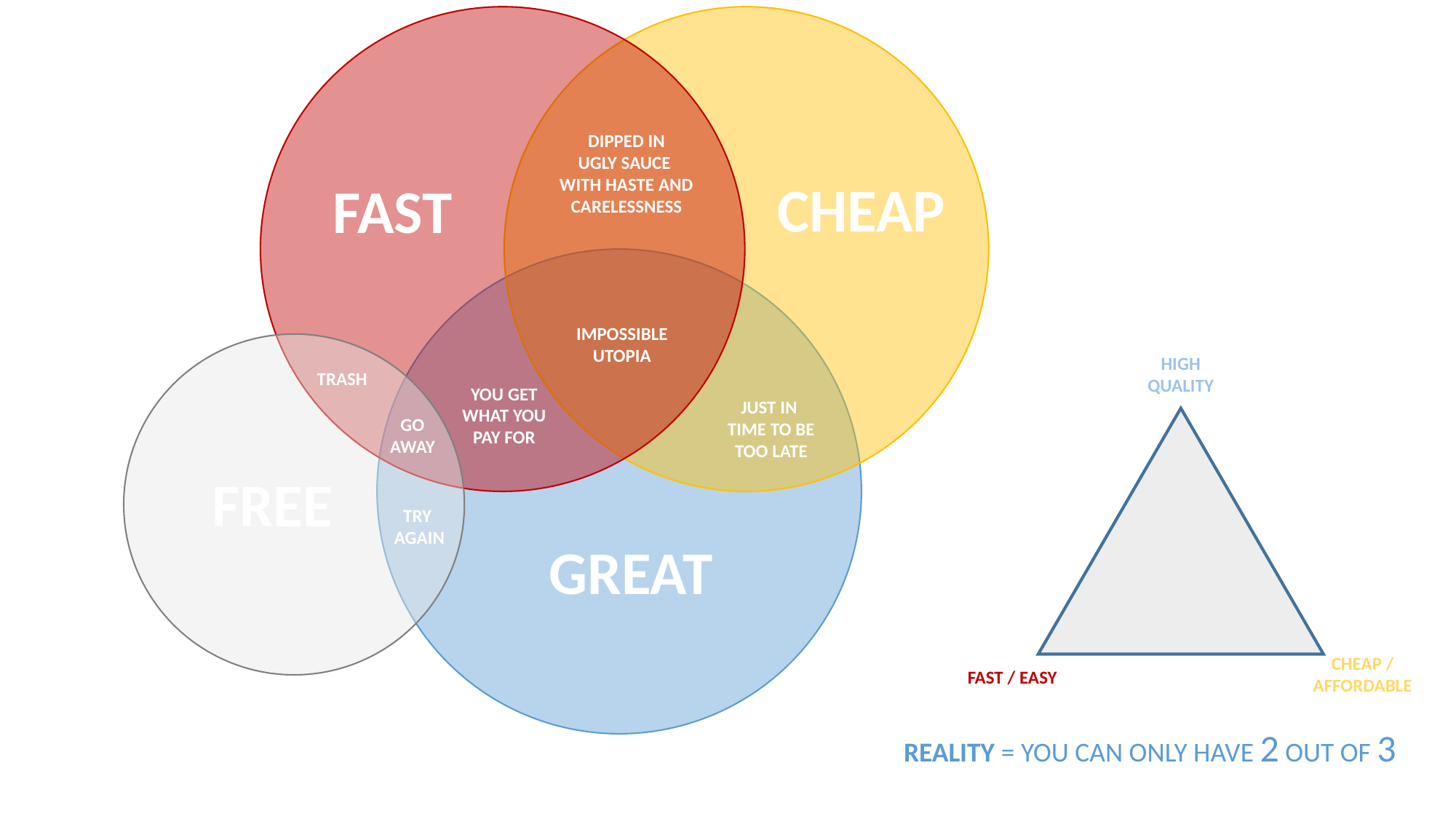

DIPPED IN
UGLY SAUCE
WITH HASTE AND
CARELESSNESS
CHEAP
FAST

IMPOSSIBLE
UTOPIA

HIGH
QUALITY
TRASH
YOU GET
WHAT YOU
PAY FOR
JUST IN
TIME TO BE
TOO LATE
GO
AWAY

FREE
TRY
AGAIN
GREAT
CHEAP /
AFFORDABLE
FAST / EASY
REALITY = YOU CAN ONLY HAVE 2 OUT OF 3